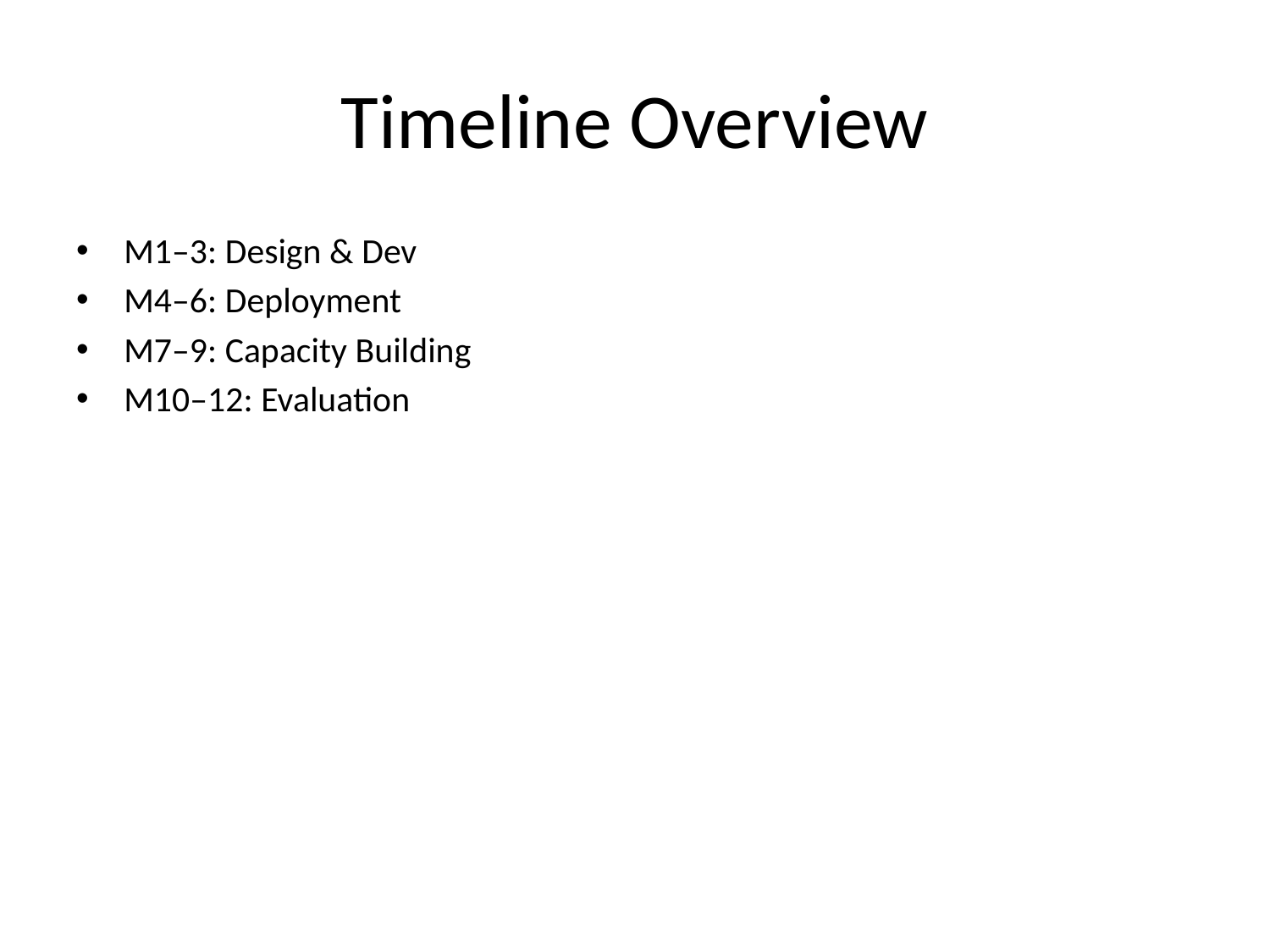

# Timeline Overview
M1–3: Design & Dev
M4–6: Deployment
M7–9: Capacity Building
M10–12: Evaluation